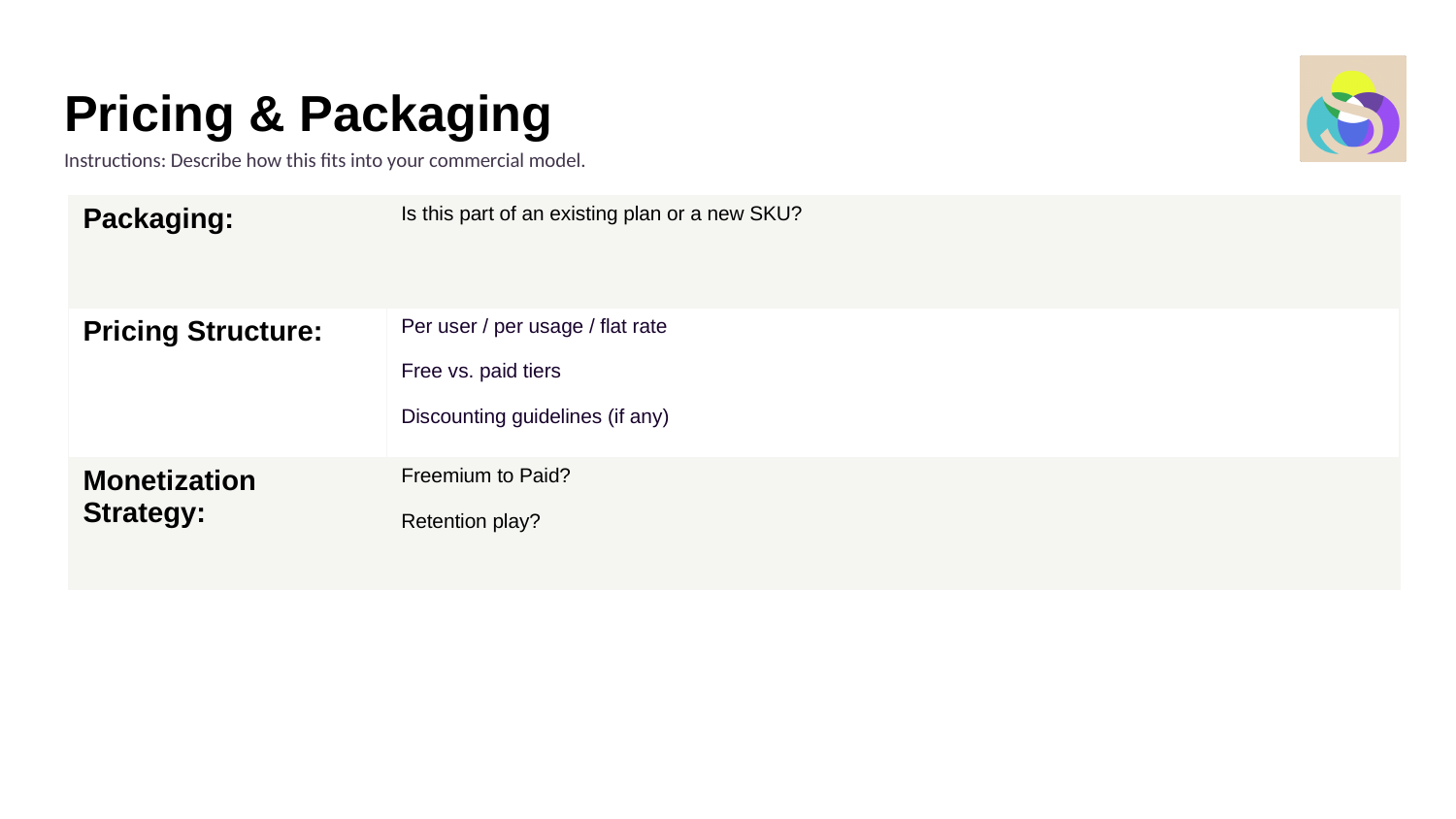

# Pricing & Packaging
Instructions: Describe how this fits into your commercial model.
| Packaging: | Is this part of an existing plan or a new SKU? |
| --- | --- |
| Pricing Structure: | Per user / per usage / flat rate Free vs. paid tiers Discounting guidelines (if any) |
| Monetization Strategy: | Freemium to Paid? Retention play? |